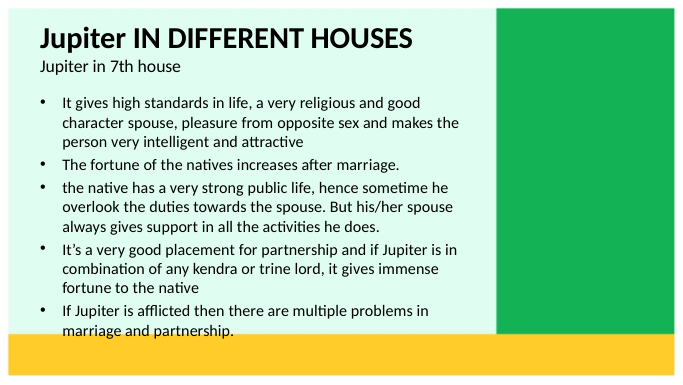

# Jupiter IN DIFFERENT HOUSES Jupiter in 7th house
It gives high standards in life, a very religious and good character spouse, pleasure from opposite sex and makes the person very intelligent and attractive
The fortune of the natives increases after marriage.
the native has a very strong public life, hence sometime he overlook the duties towards the spouse. But his/her spouse always gives support in all the activities he does.
It’s a very good placement for partnership and if Jupiter is in combination of any kendra or trine lord, it gives immense fortune to the native
If Jupiter is afflicted then there are multiple problems in marriage and partnership.